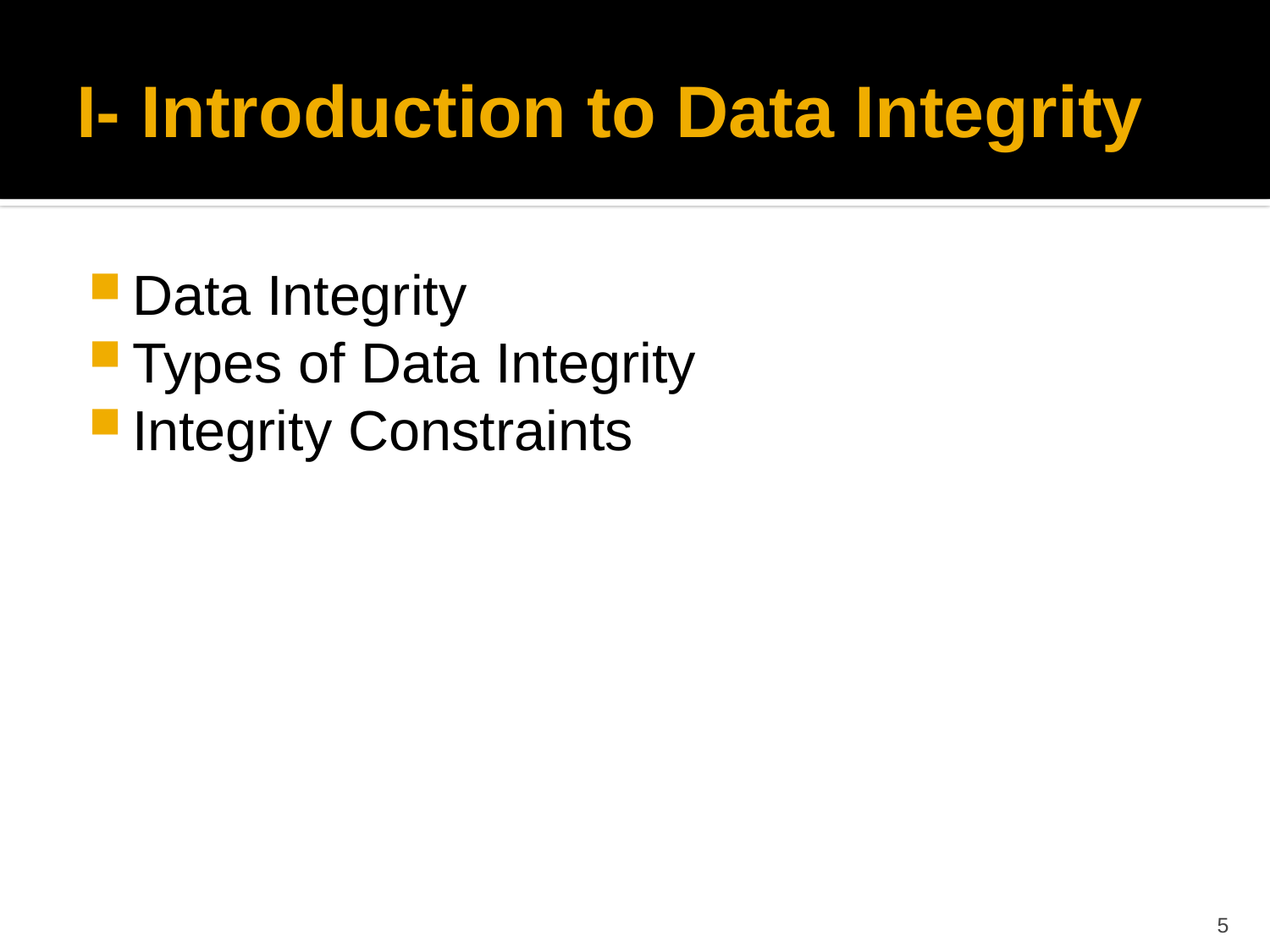

# I- Introduction to Data Integrity
Data Integrity
Types of Data Integrity
Integrity Constraints
5